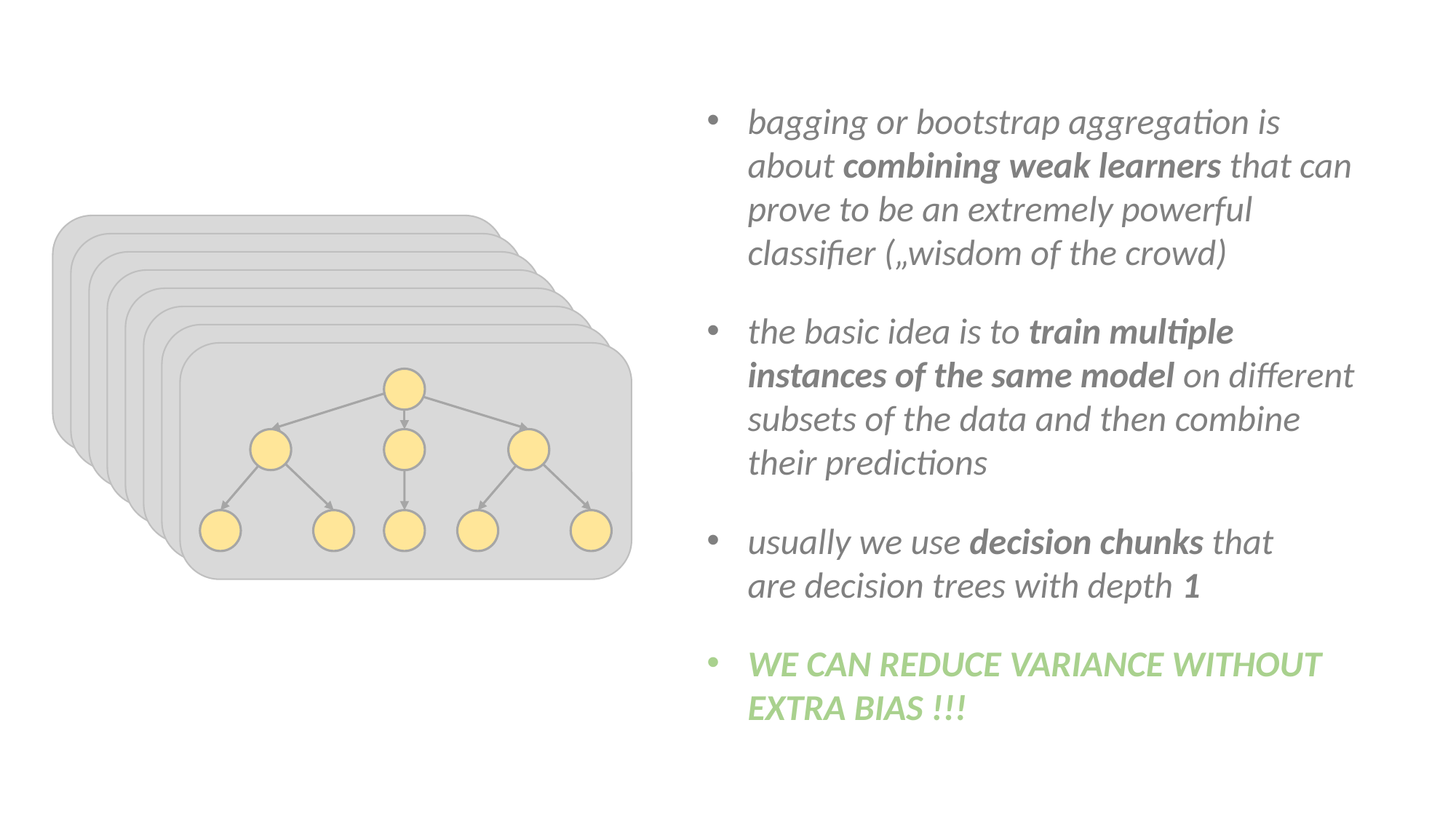

bagging or bootstrap aggregation is about combining weak learners that can prove to be an extremely powerful classifier („wisdom of the crowd)

the basic idea is to train multiple instances of the same model on different subsets of the data and then combine their predictions

usually we use decision chunks that are decision trees with depth 1
WE CAN REDUCE VARIANCE WITHOUT EXTRA BIAS !!!